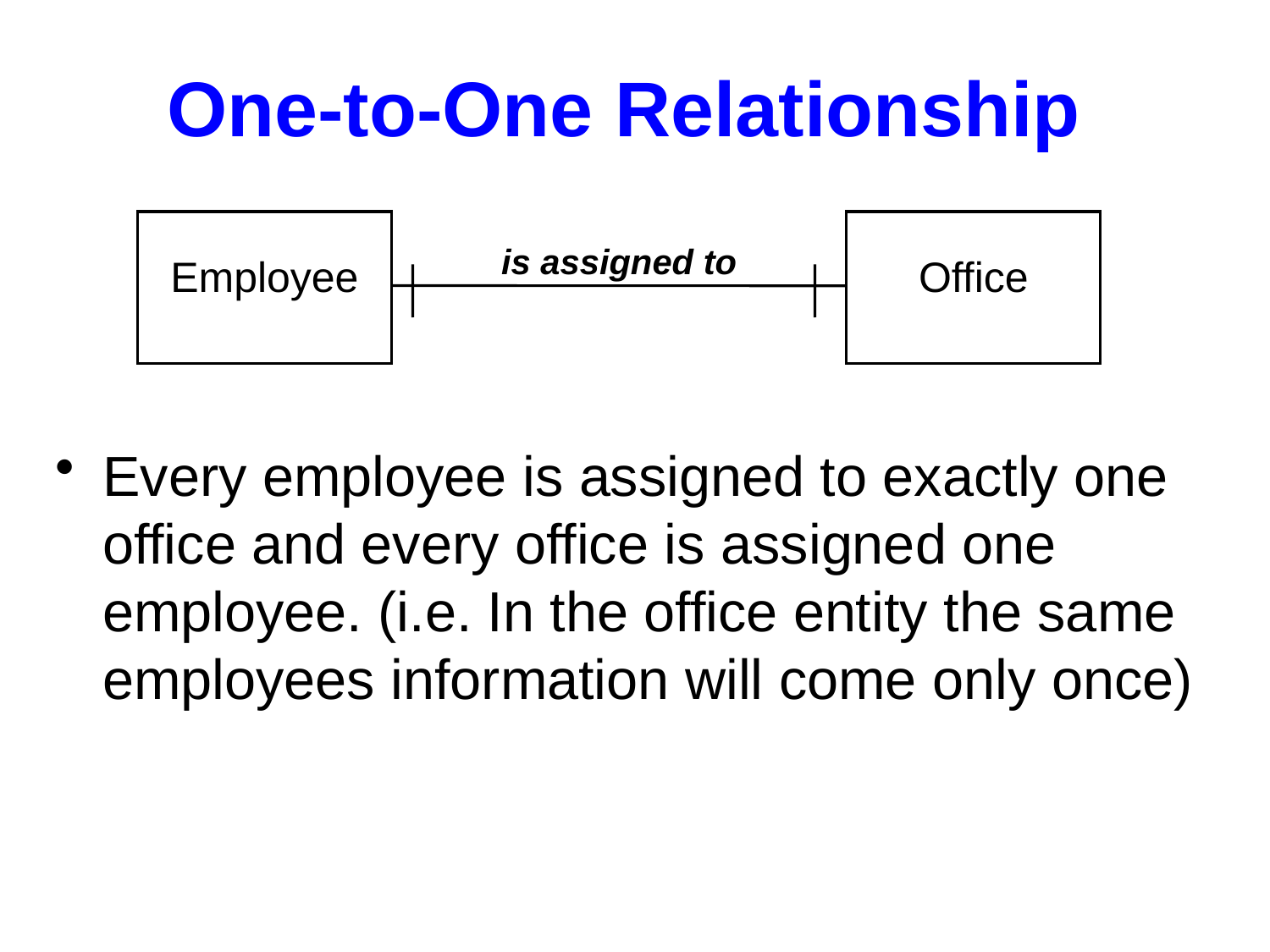

# One-to-One Relationship

Employee

Office
is assigned to

Every employee is assigned to exactly one office and every office is assigned one employee. (i.e. In the office entity the same employees information will come only once)